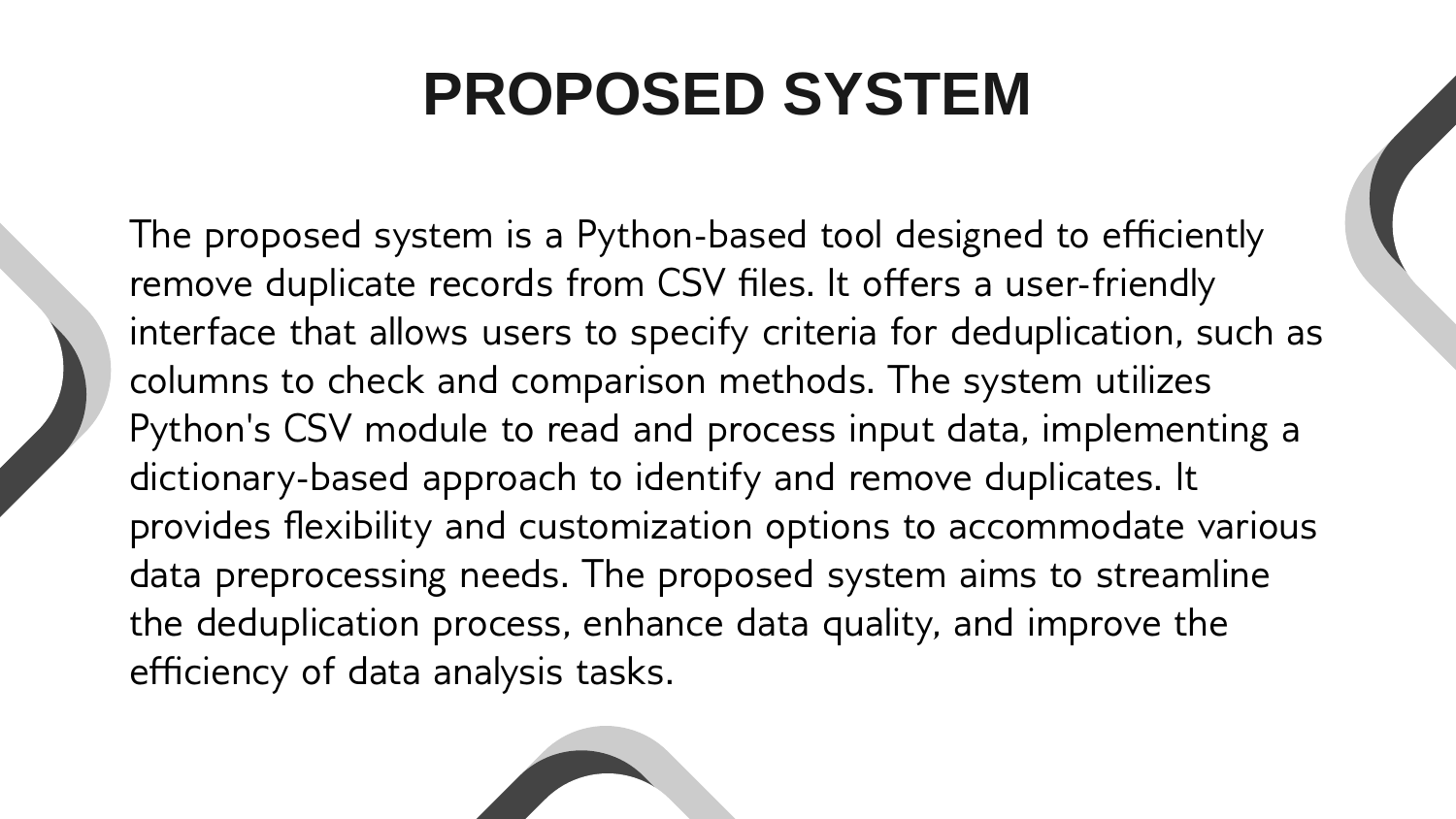

# PROPOSED SYSTEM
The proposed system is a Python-based tool designed to efficiently remove duplicate records from CSV files. It offers a user-friendly interface that allows users to specify criteria for deduplication, such as columns to check and comparison methods. The system utilizes Python's CSV module to read and process input data, implementing a dictionary-based approach to identify and remove duplicates. It provides flexibility and customization options to accommodate various data preprocessing needs. The proposed system aims to streamline the deduplication process, enhance data quality, and improve the efficiency of data analysis tasks.